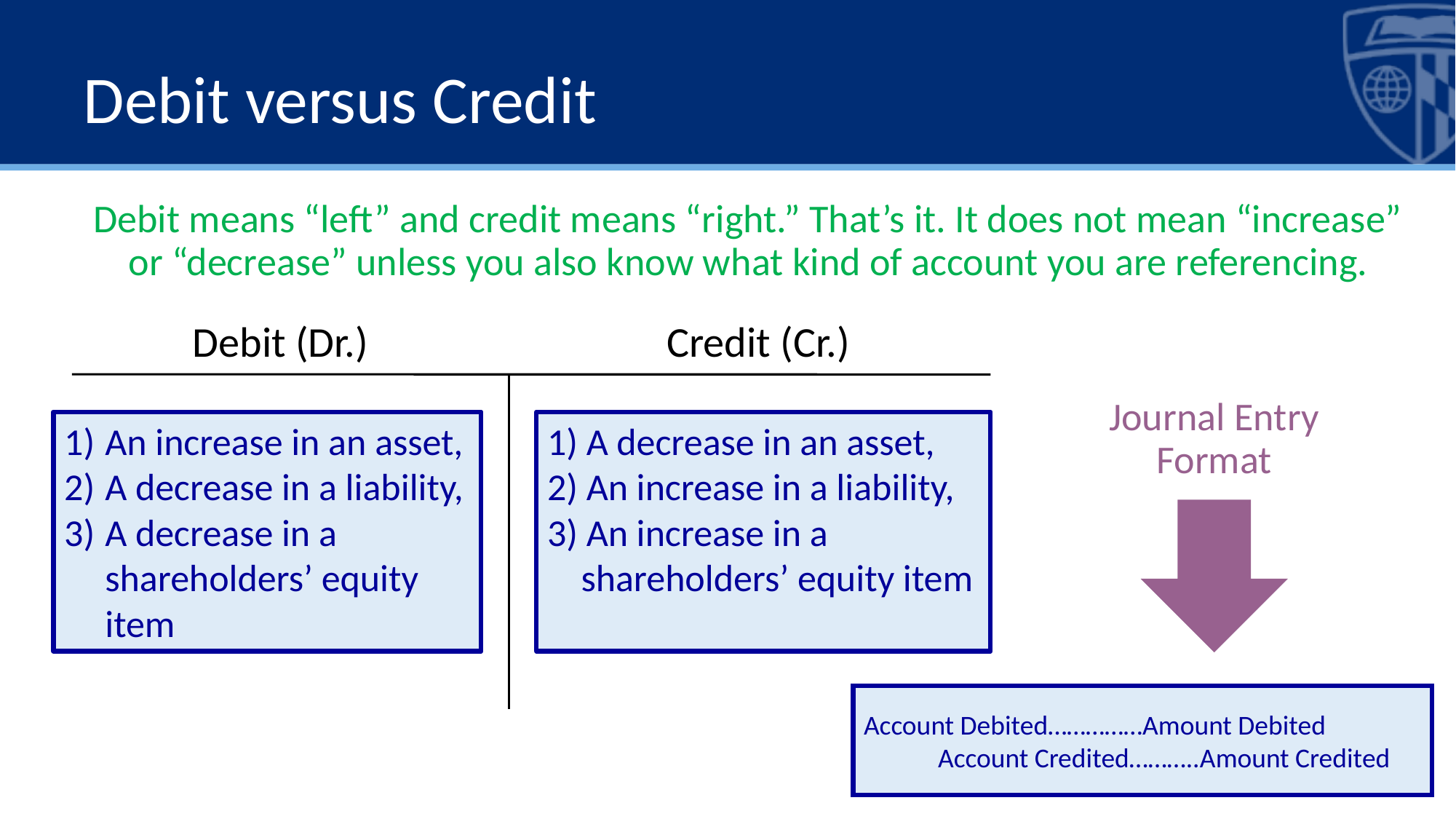

# Debit versus Credit
Debit means “left” and credit means “right.” That’s it. It does not mean “increase” or “decrease” unless you also know what kind of account you are referencing.

Debit (Dr.)
Credit (Cr.)
Journal Entry Format

An increase in an asset,
A decrease in a liability,
A decrease in a shareholders’ equity item
1) A decrease in an asset,
2) An increase in a liability,
3) An increase in a shareholders’ equity item

Account Debited……………Amount Debited
            Account Credited………..Amount Credited
28